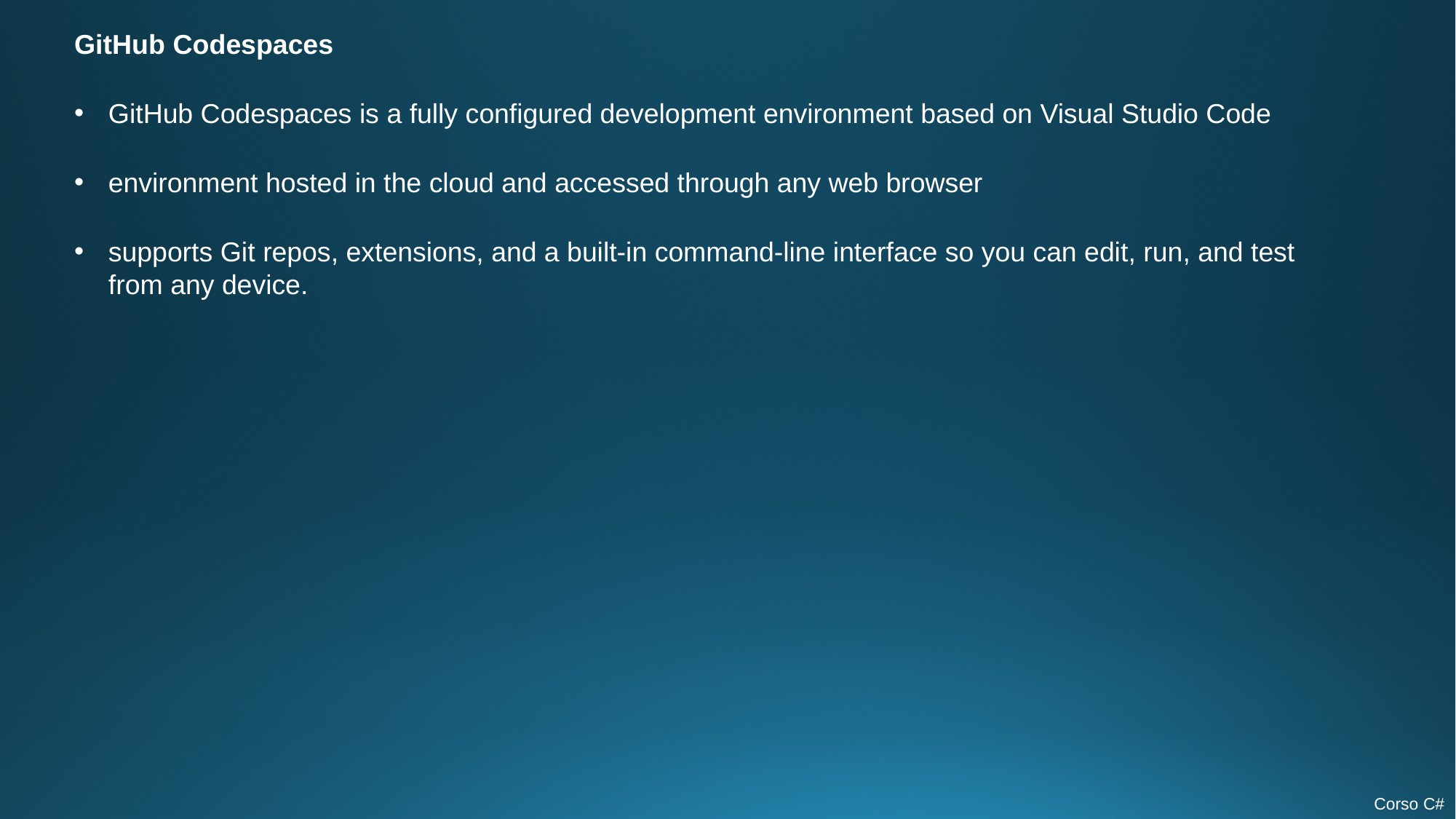

GitHub Codespaces
GitHub Codespaces is a fully configured development environment based on Visual Studio Code
environment hosted in the cloud and accessed through any web browser
supports Git repos, extensions, and a built-in command-line interface so you can edit, run, and test
from any device.

Corso C#